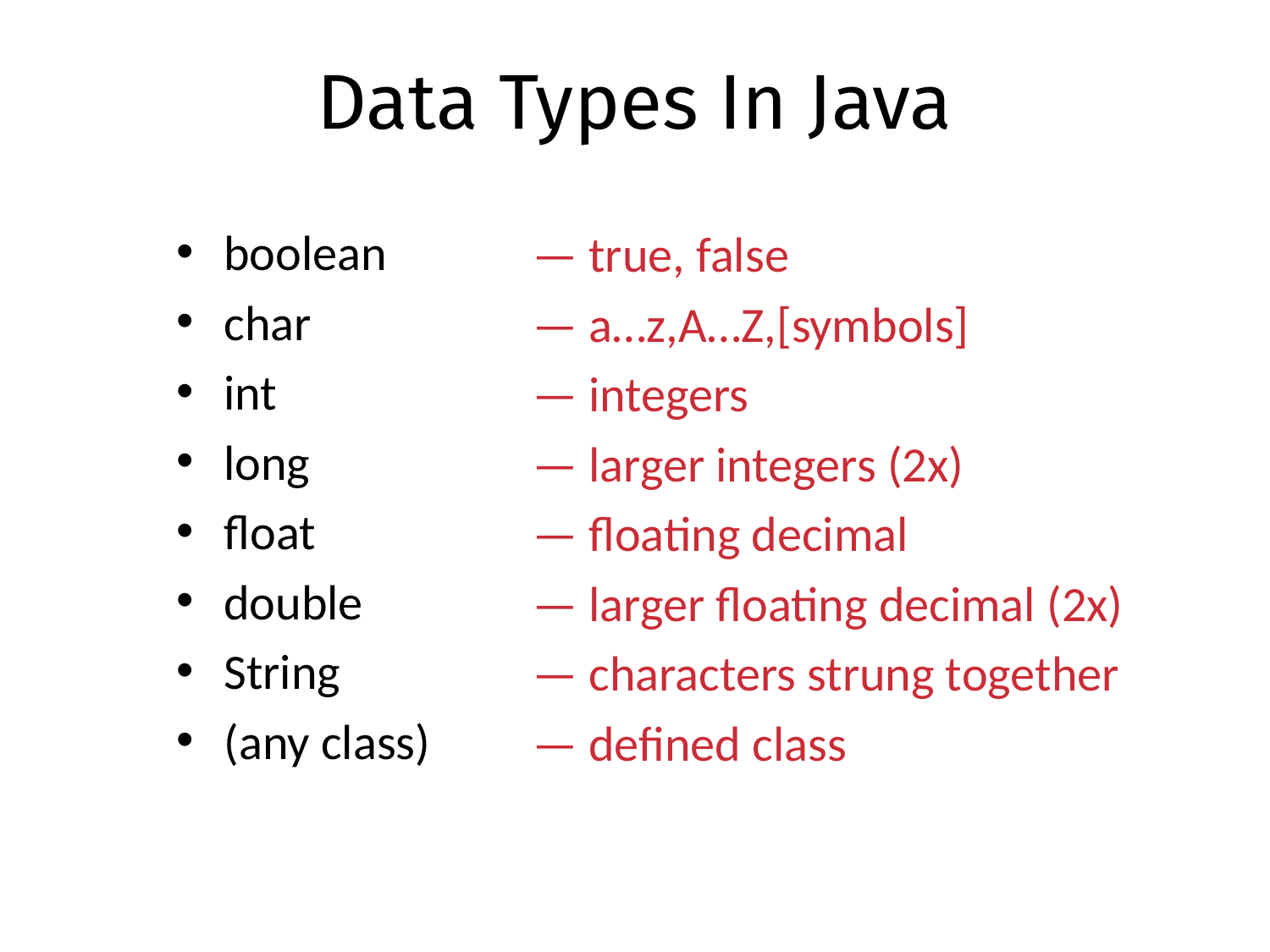

# Data Types In Java
boolean
char
int
long
float
double
String
(any class)
— true, false
— a…z,A…Z,[symbols]
— integers
— larger integers (2x)
— floating decimal
— larger floating decimal (2x)
— characters strung together
— defined class